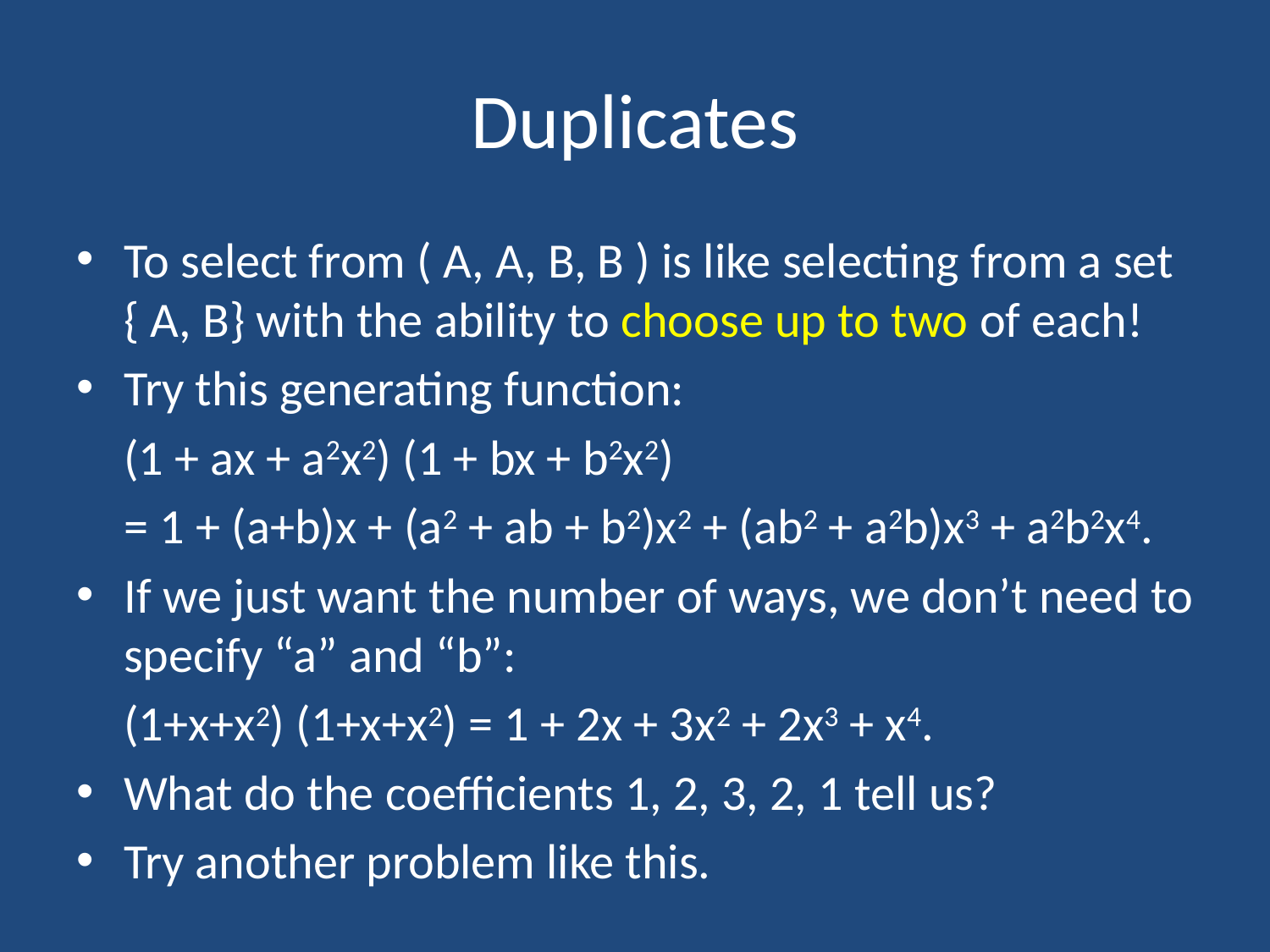

# Duplicates
To select from ( A, A, B, B ) is like selecting from a set { A, B} with the ability to choose up to two of each!
Try this generating function:
	(1 + ax + a2x2) (1 + bx + b2x2)
	= 1 + (a+b)x + (a2 + ab + b2)x2 + (ab2 + a2b)x3 + a2b2x4.
If we just want the number of ways, we don’t need to specify “a” and “b”:
	(1+x+x2) (1+x+x2) = 1 + 2x + 3x2 + 2x3 + x4.
What do the coefficients 1, 2, 3, 2, 1 tell us?
Try another problem like this.